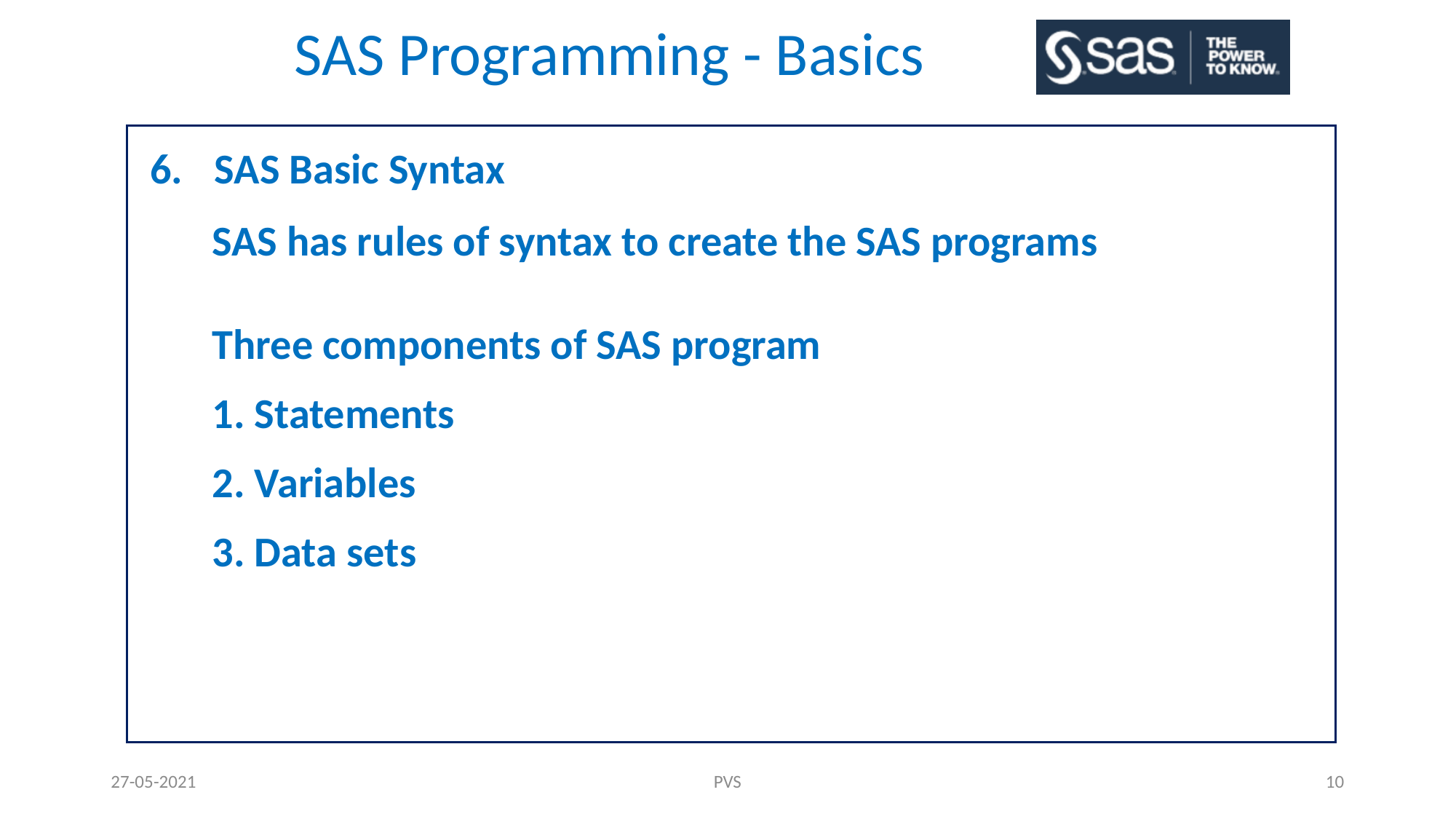

# SAS Programming - Basics

6.  	SAS Basic Syntax
SAS has rules of syntax to create the SAS programs

Three components of SAS program
1. Statements
2. Variables
3. Data sets

27-05-2021
PVS
10